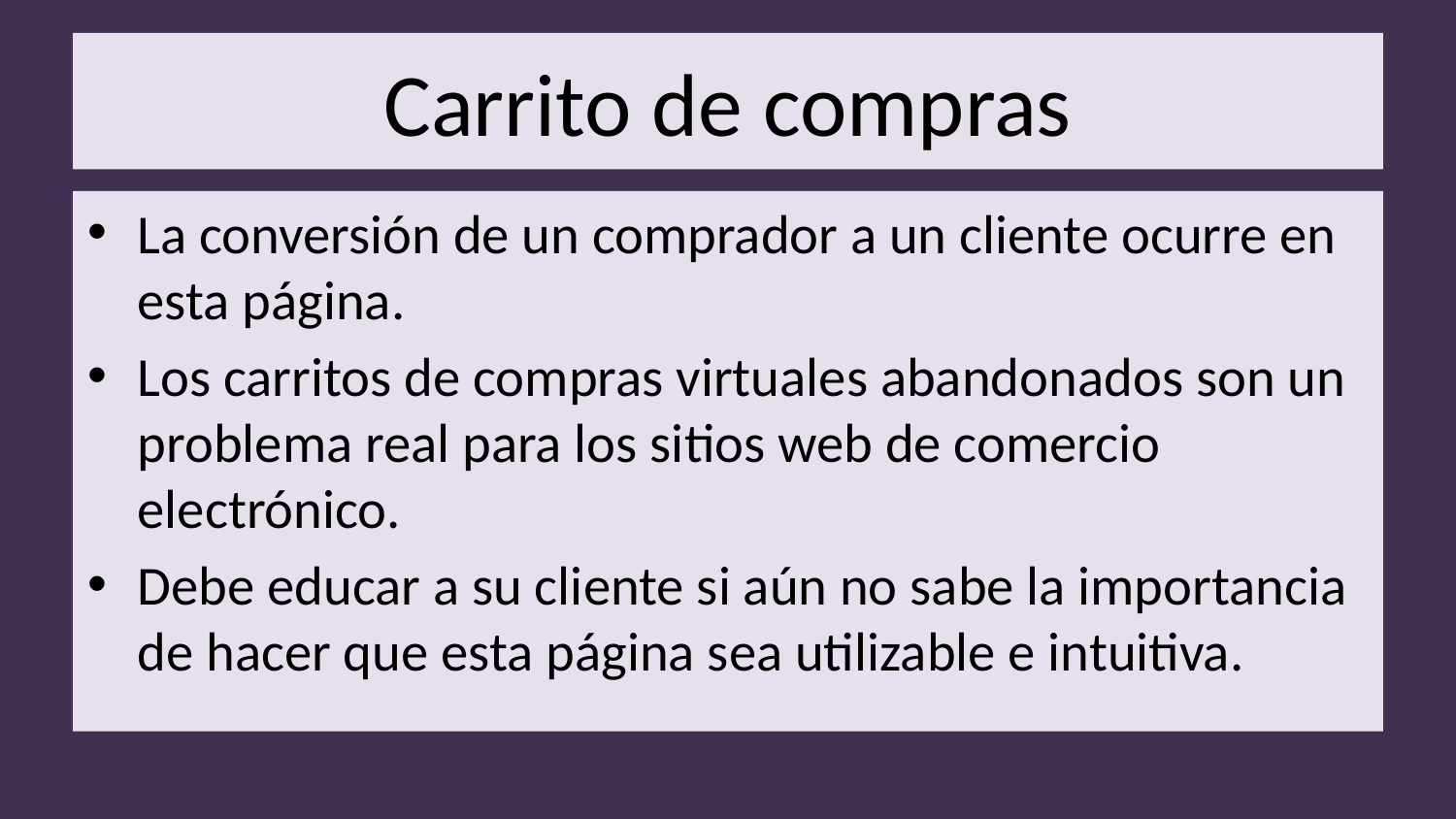

# Carrito de compras
La conversión de un comprador a un cliente ocurre en esta página.
Los carritos de compras virtuales abandonados son un problema real para los sitios web de comercio electrónico.
Debe educar a su cliente si aún no sabe la importancia de hacer que esta página sea utilizable e intuitiva.